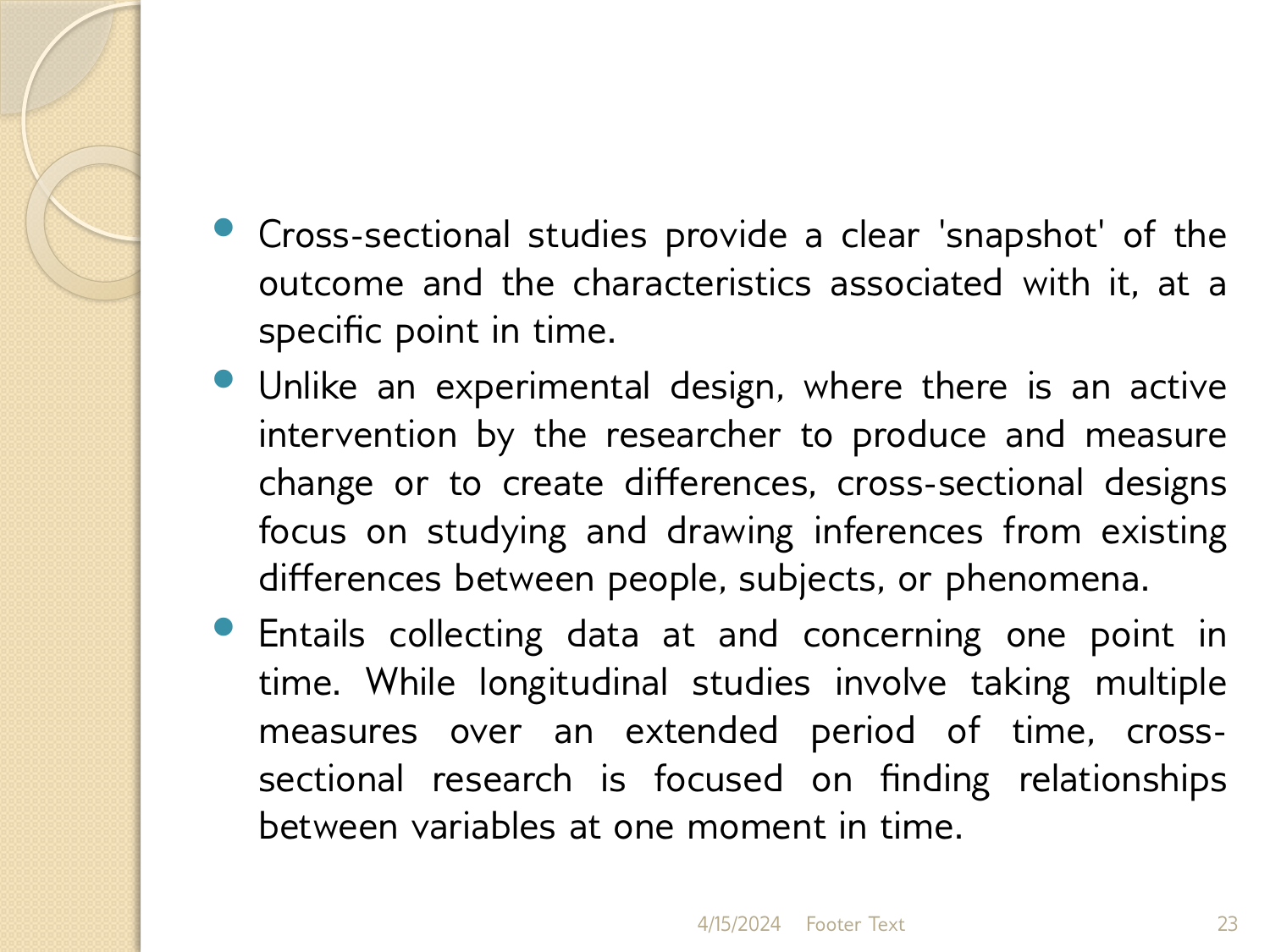

#
Cross-sectional studies provide a clear 'snapshot' of the outcome and the characteristics associated with it, at a specific point in time.
Unlike an experimental design, where there is an active intervention by the researcher to produce and measure change or to create differences, cross-sectional designs focus on studying and drawing inferences from existing differences between people, subjects, or phenomena.
Entails collecting data at and concerning one point in time. While longitudinal studies involve taking multiple measures over an extended period of time, cross-sectional research is focused on finding relationships between variables at one moment in time.
4/15/2024
Footer Text
23